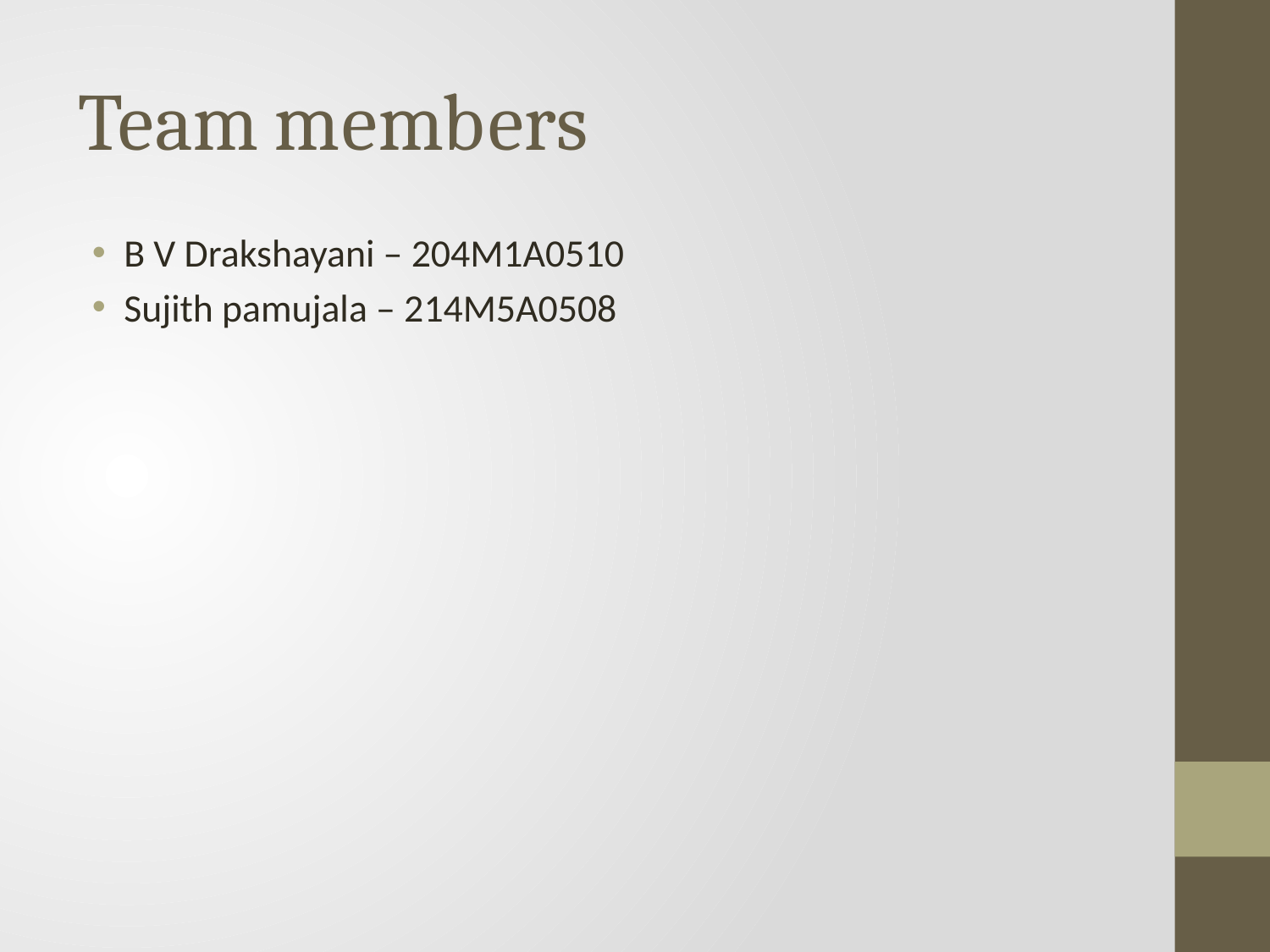

# Team members
B V Drakshayani – 204M1A0510
Sujith pamujala – 214M5A0508